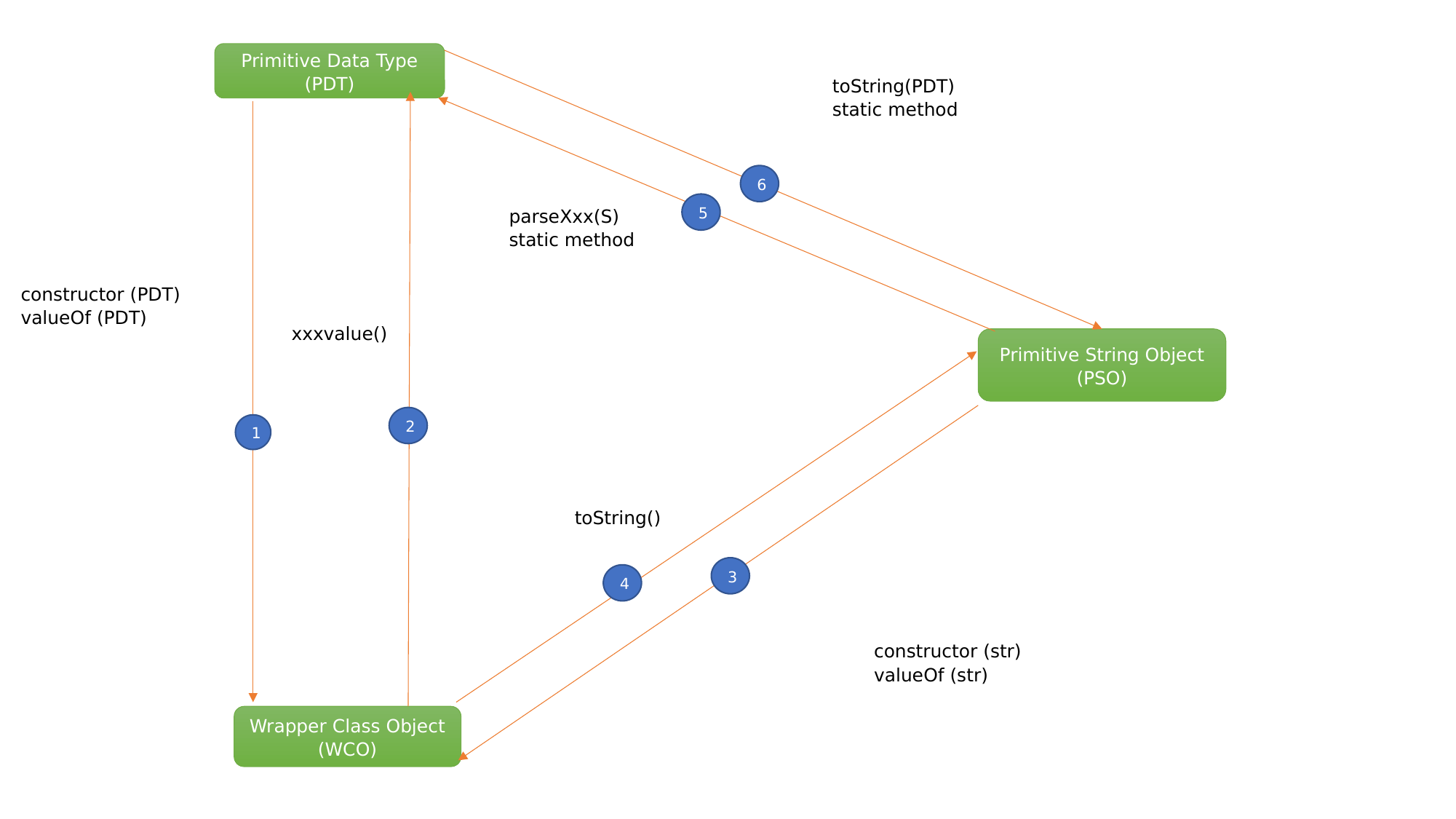

Primitive Data Type (PDT)
toString(PDT)
static method

6
5
parseXxx(S)
static method
constructor (PDT)
valueOf (PDT)
xxxvalue()
Primitive String Object (PSO)
2
1
toString()
3
4
constructor (str)
valueOf (str)
Wrapper Class Object (WCO)